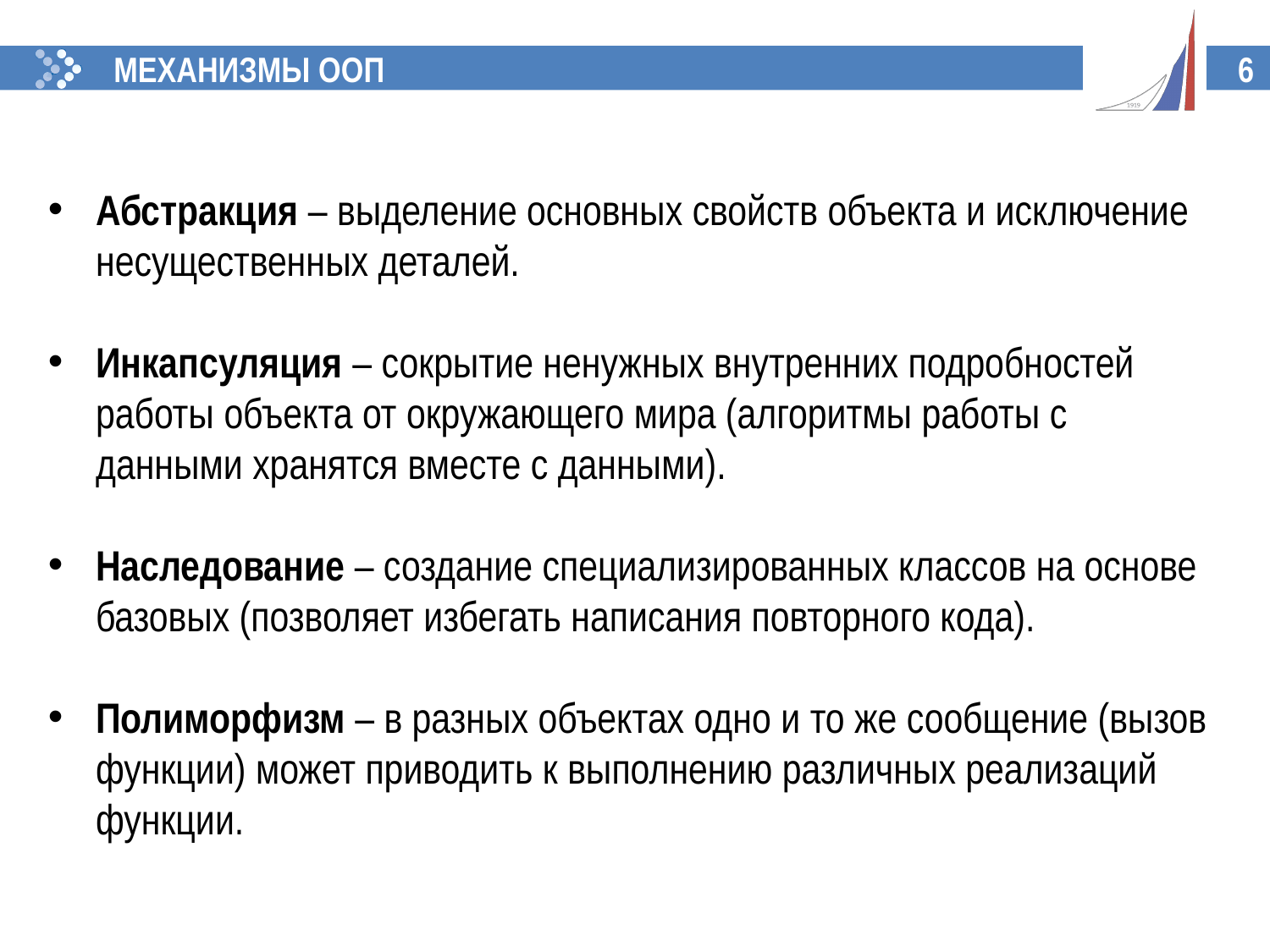

МЕХАНИЗМЫ ООП
6
Абстракция – выделение основных свойств объекта и исключение несущественных деталей.

Инкапсуляция – сокрытие ненужных внутренних подробностей работы объекта от окружающего мира (алгоритмы работы с данными хранятся вместе с данными).

Наследование – создание специализированных классов на основе базовых (позволяет избегать написания повторного кода).

Полиморфизм – в разных объектах одно и то же сообщение (вызов функции) может приводить к выполнению различных реализаций функции.